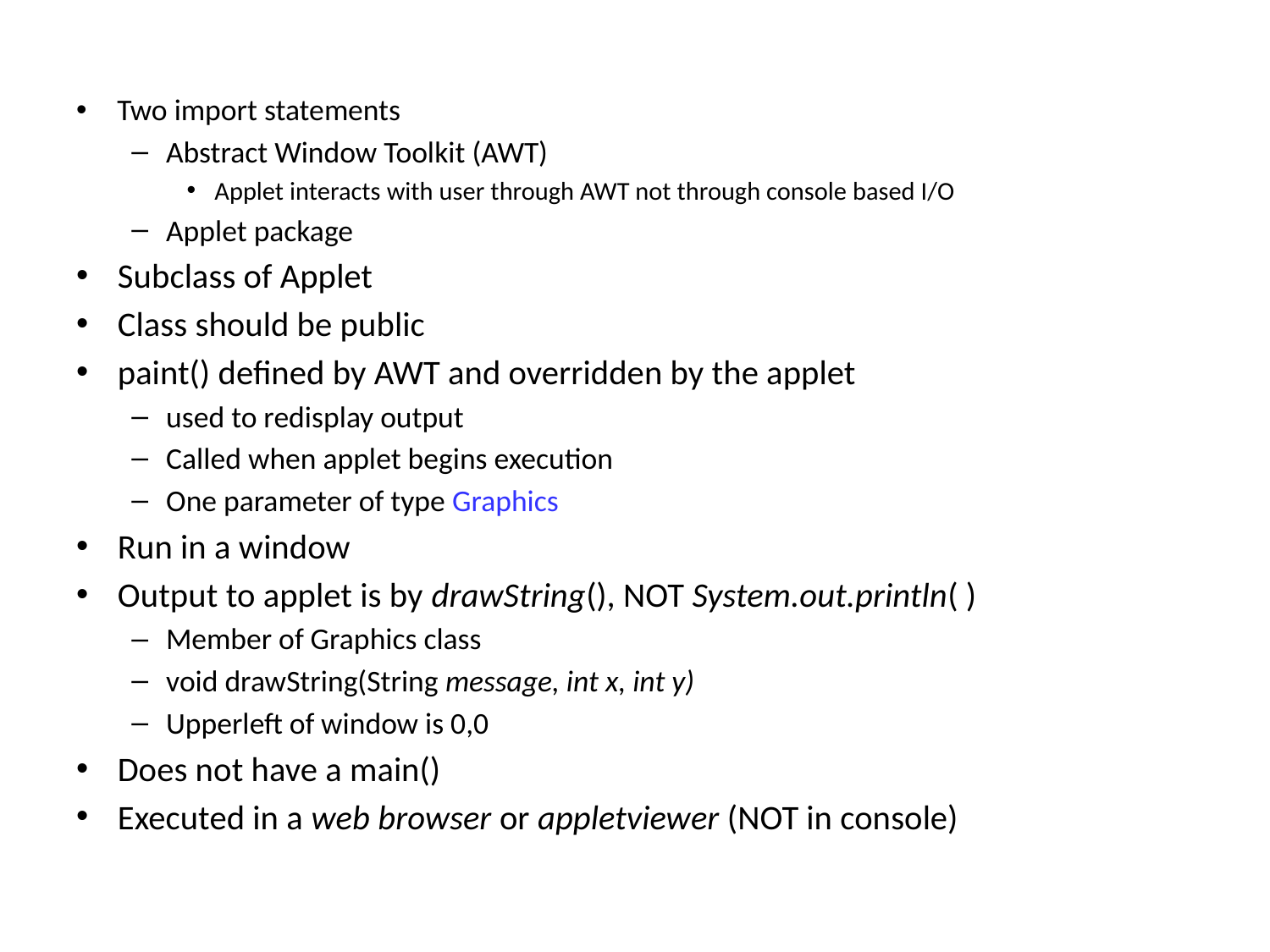

Two import statements
Abstract Window Toolkit (AWT)
Applet interacts with user through AWT not through console based I/O
Applet package
Subclass of Applet
Class should be public
paint() defined by AWT and overridden by the applet
used to redisplay output
Called when applet begins execution
One parameter of type Graphics
Run in a window
Output to applet is by drawString(), NOT System.out.println( )
Member of Graphics class
void drawString(String message, int x, int y)
Upperleft of window is 0,0
Does not have a main()
Executed in a web browser or appletviewer (NOT in console)